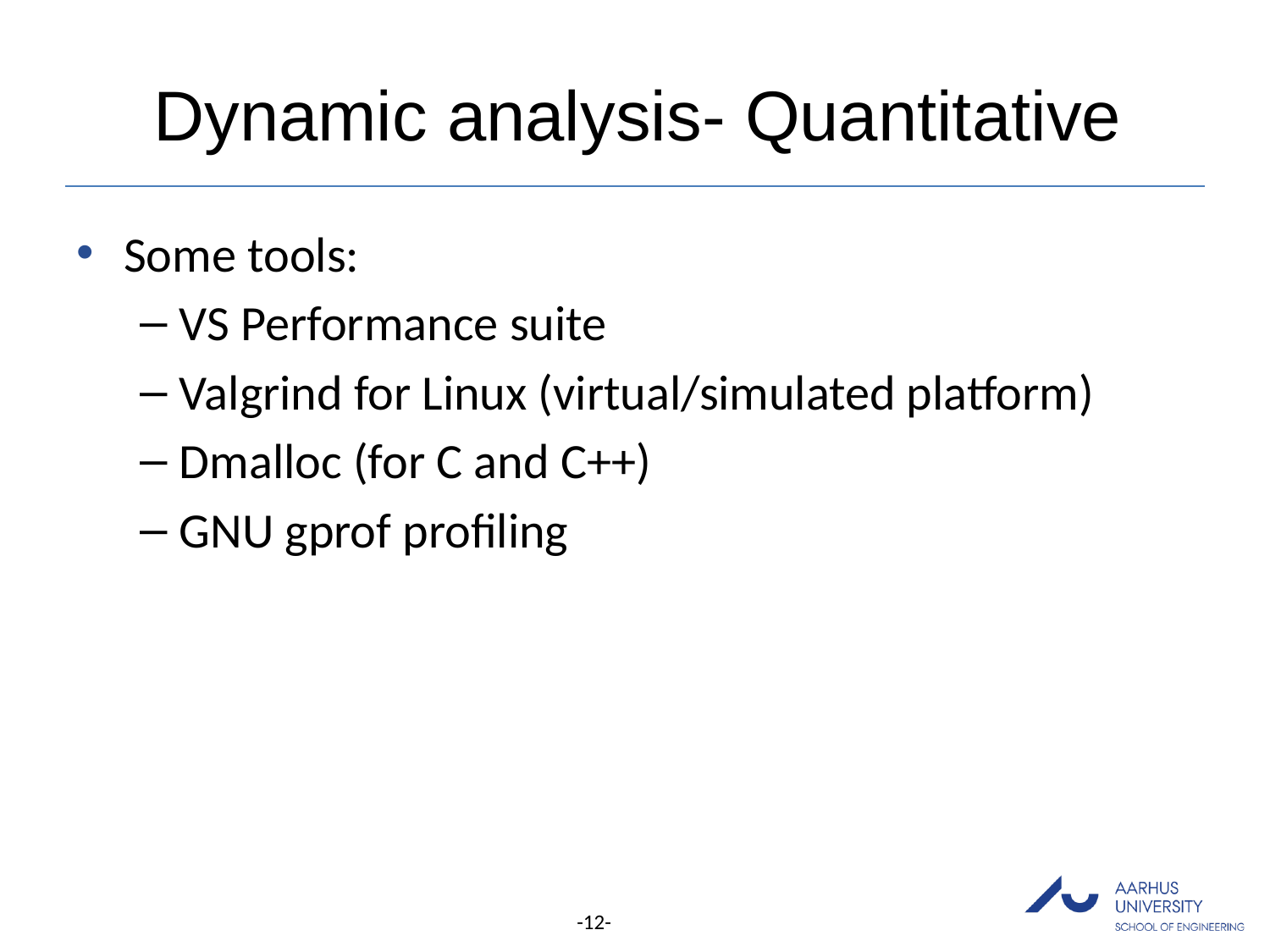

# Dynamic analysis- Quantitative
Some tools:
VS Performance suite
Valgrind for Linux (virtual/simulated platform)
Dmalloc (for C and C++)
GNU gprof profiling